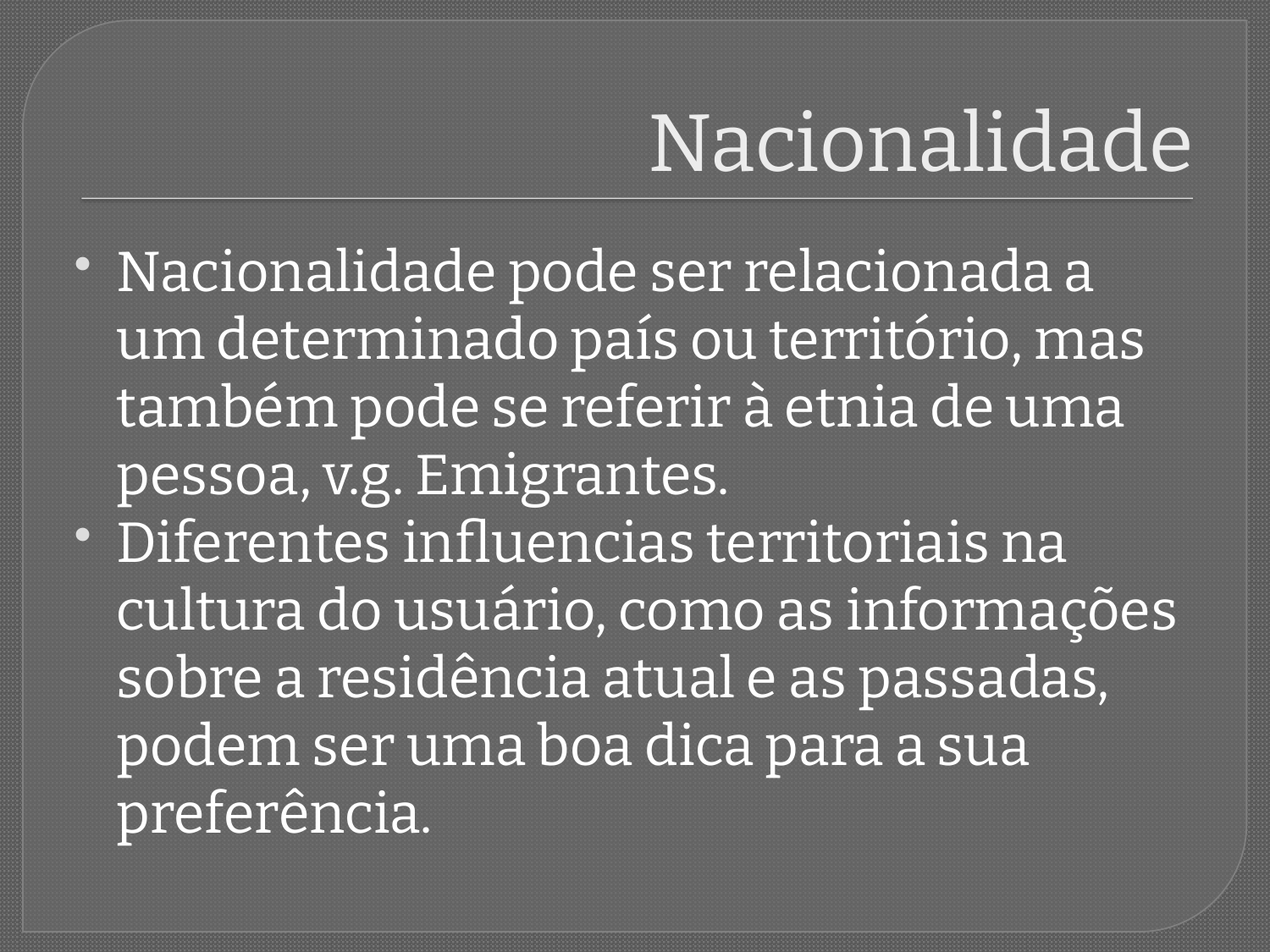

# Nacionalidade
Nacionalidade pode ser relacionada a um determinado país ou território, mas também pode se referir à etnia de uma pessoa, v.g. Emigrantes.
Diferentes influencias territoriais na cultura do usuário, como as informações sobre a residência atual e as passadas, podem ser uma boa dica para a sua preferência.